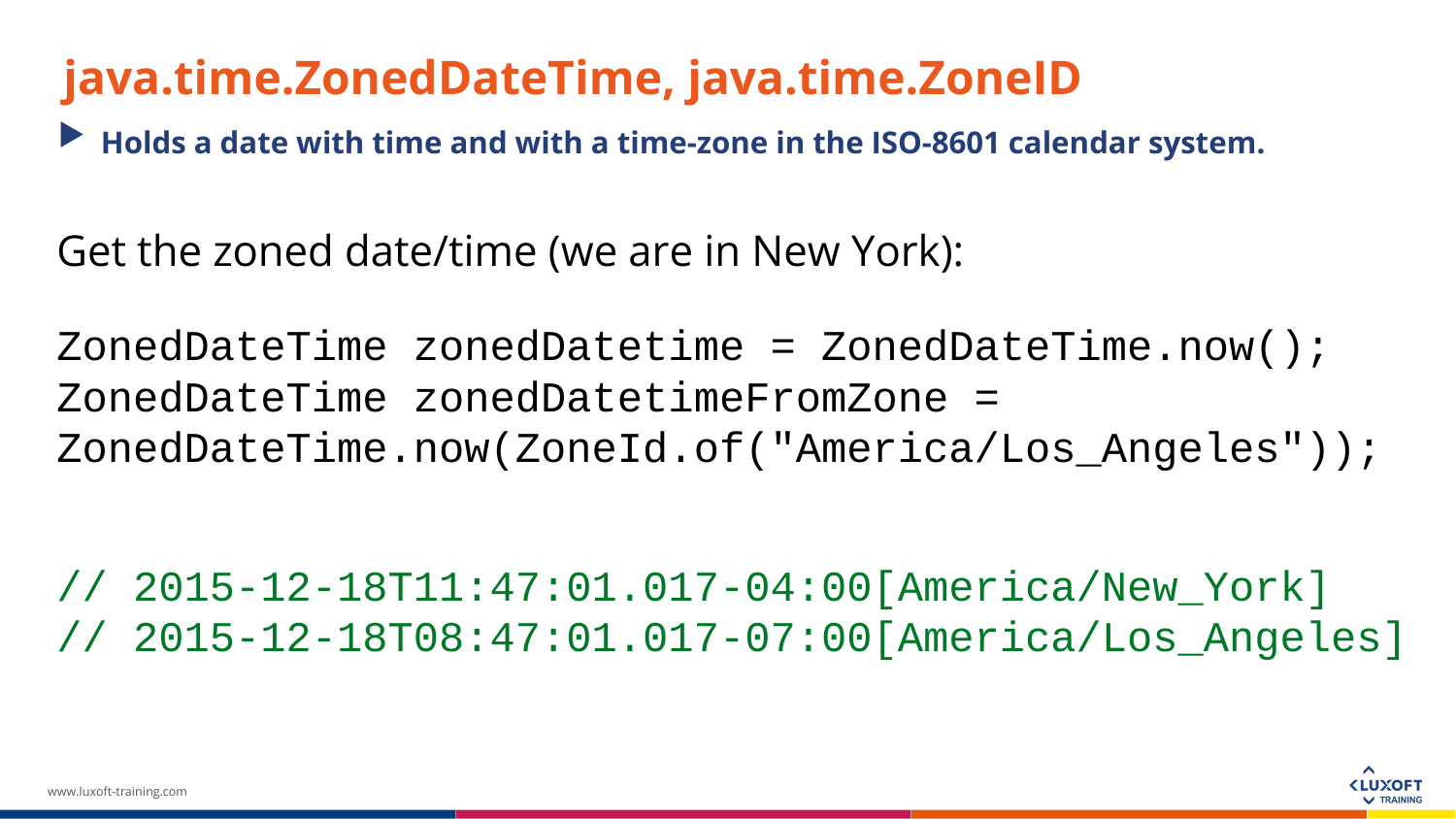

java.time.ZonedDateTime, java.time.ZoneID

Holds a date with time and with a time-zone in the ISO-8601 calendar system.

Get the zoned date/time (we are in New York):

ZonedDateTime zonedDatetime = ZonedDateTime.now();
ZonedDateTime zonedDatetimeFromZone = ZonedDateTime.now(ZoneId.of("America/Los_Angeles"));

// 2015-12-18T11:47:01.017-04:00[America/New_York]
// 2015-12-18T08:47:01.017-07:00[America/Los_Angeles]